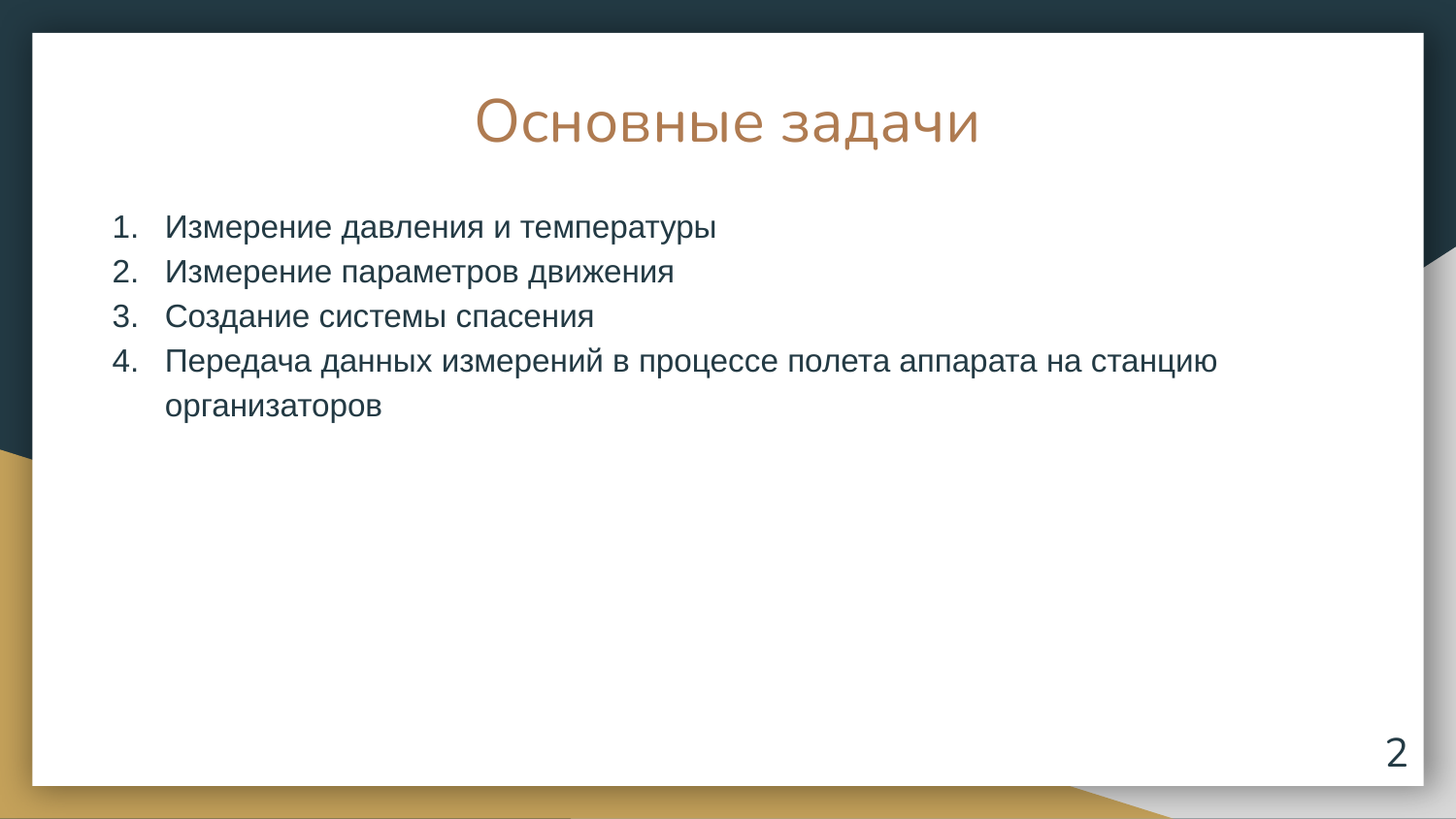

# Основные задачи
Измерение давления и температуры
Измерение параметров движения
Создание системы спасения
Передача данных измерений в процессе полета аппарата на станцию организаторов
2